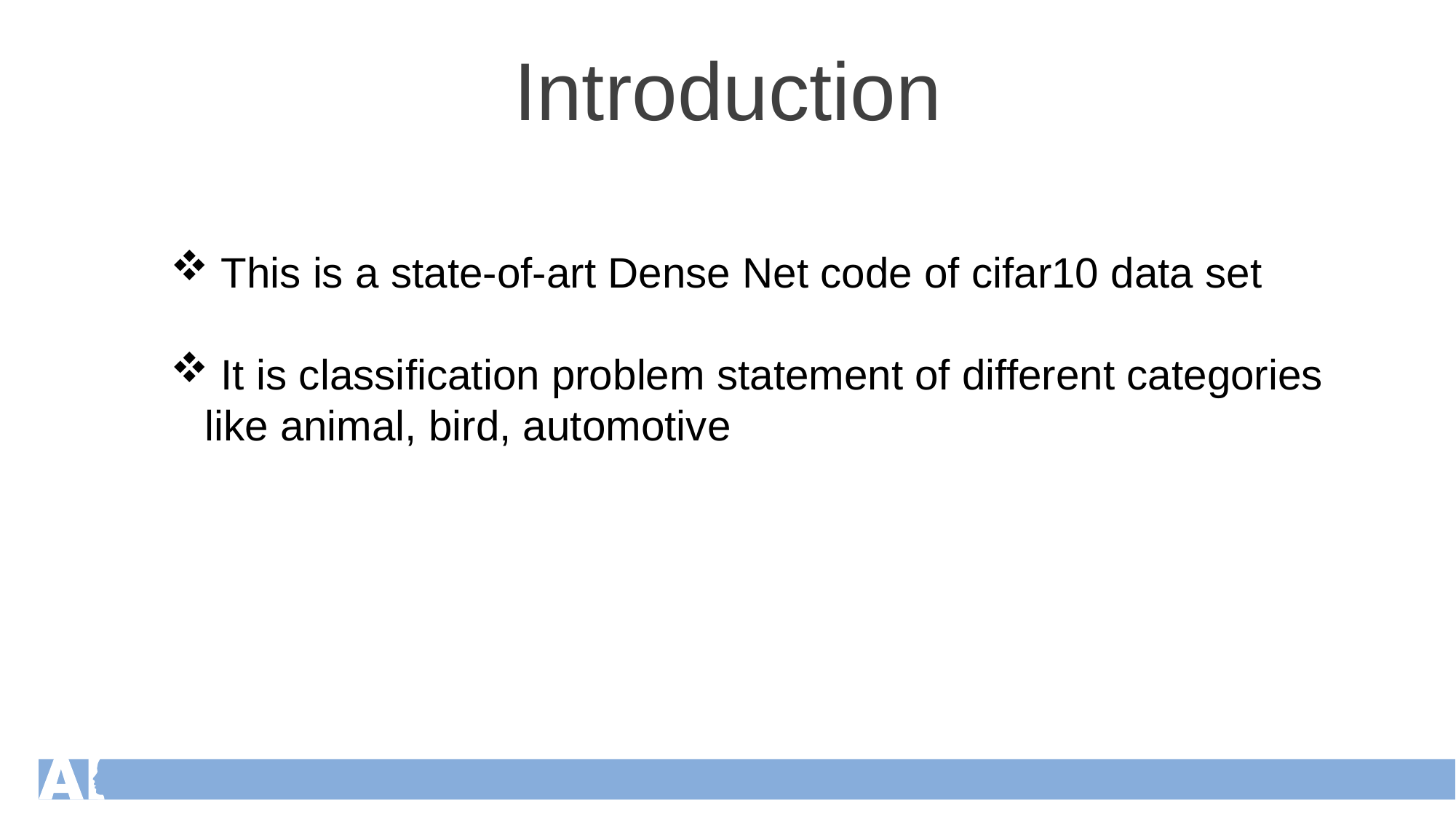

Introduction

 This is a state-of-art Dense Net code of cifar10 data set

 It is classification problem statement of different categories like animal, bird, automotive